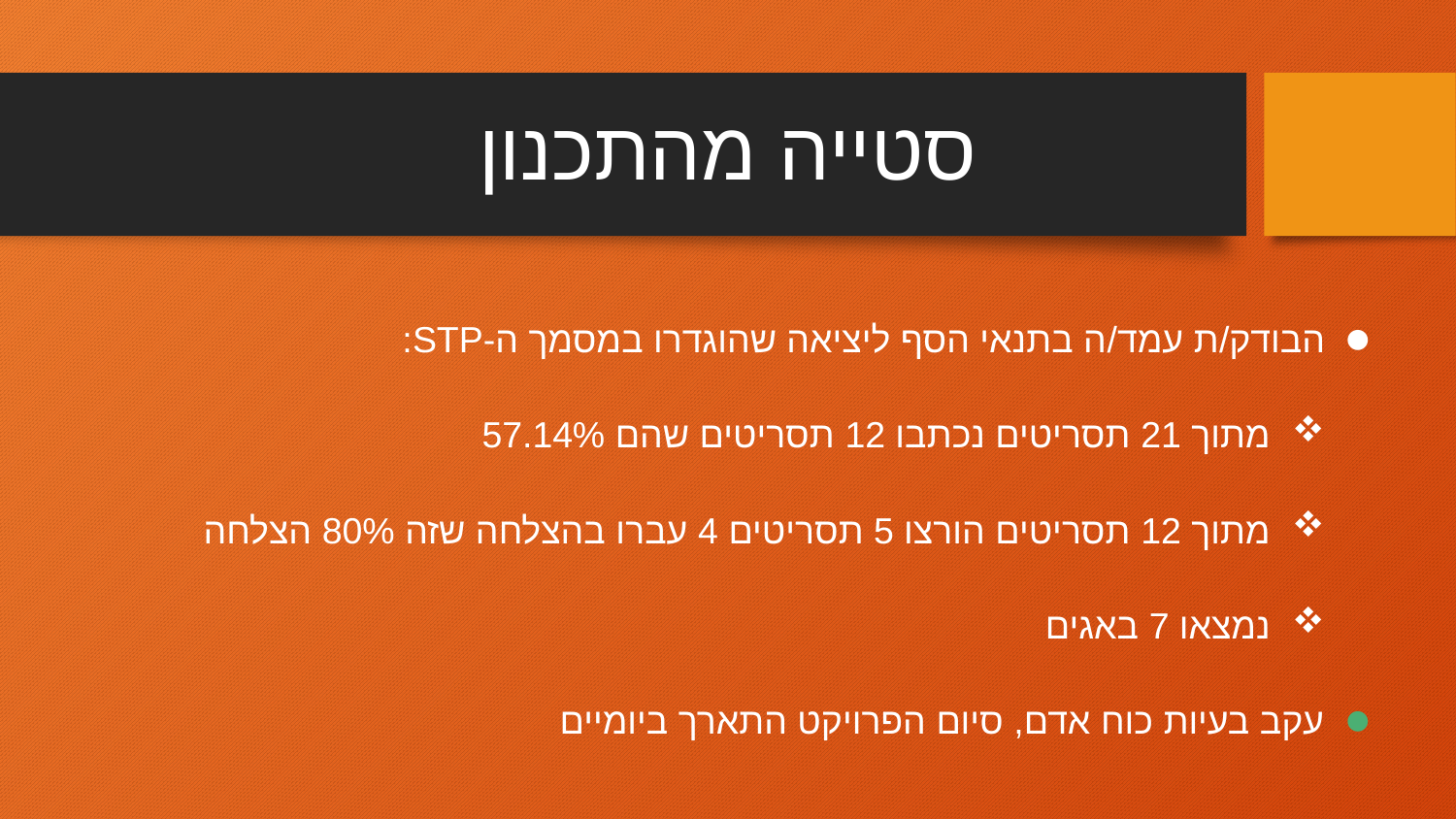

# סטייה מהתכנון
הבודק/ת עמד/ה בתנאי הסף ליציאה שהוגדרו במסמך ה-STP:
מתוך 21 תסריטים נכתבו 12 תסריטים שהם 57.14%
מתוך 12 תסריטים הורצו 5 תסריטים 4 עברו בהצלחה שזה 80% הצלחה
נמצאו 7 באגים
עקב בעיות כוח אדם, סיום הפרויקט התארך ביומיים